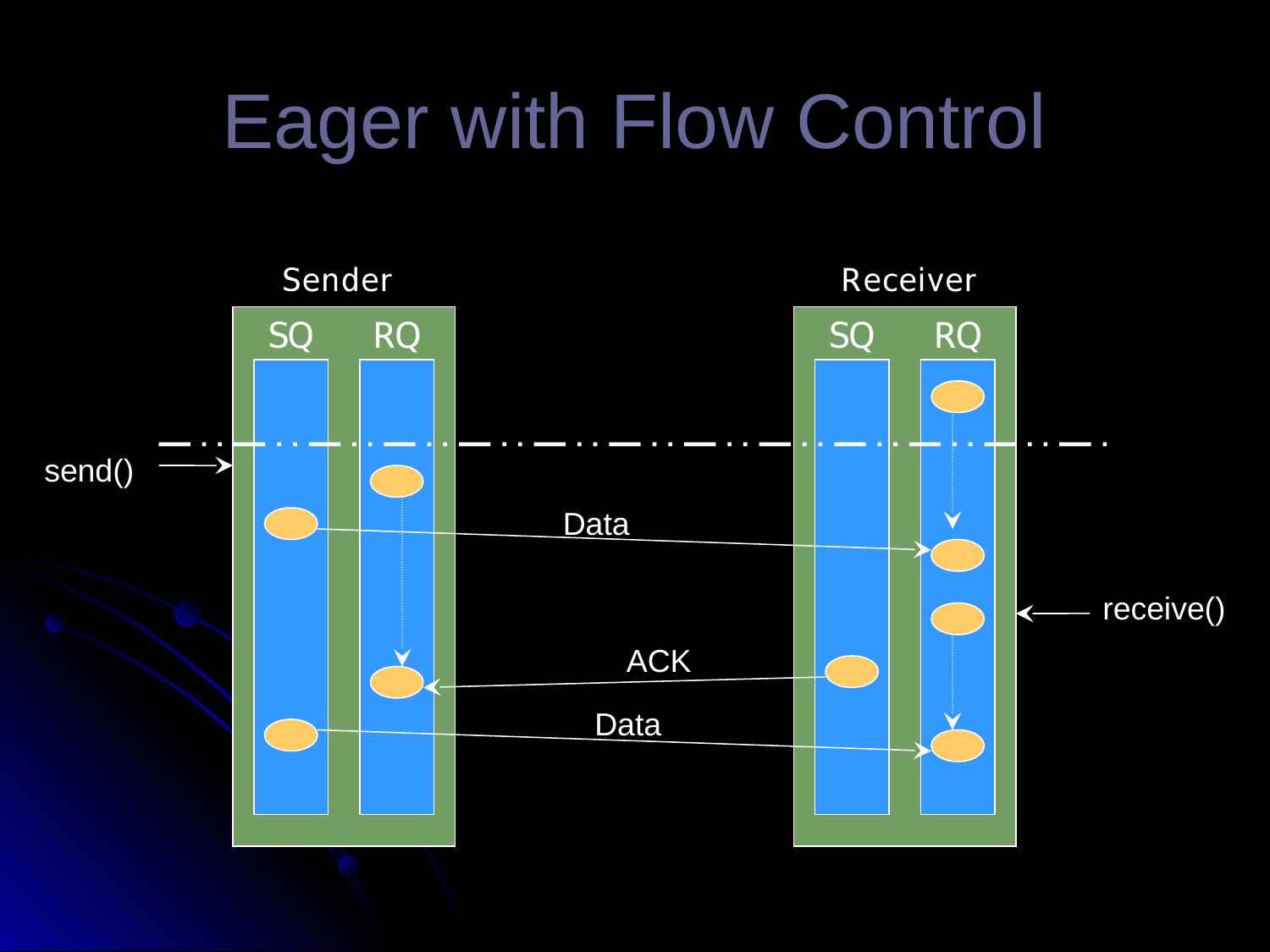

# Eager with Flow Control
Sender
Receiver

SQ
RQ

SQ
RQ

send()

Data

receive()

ACK

Data